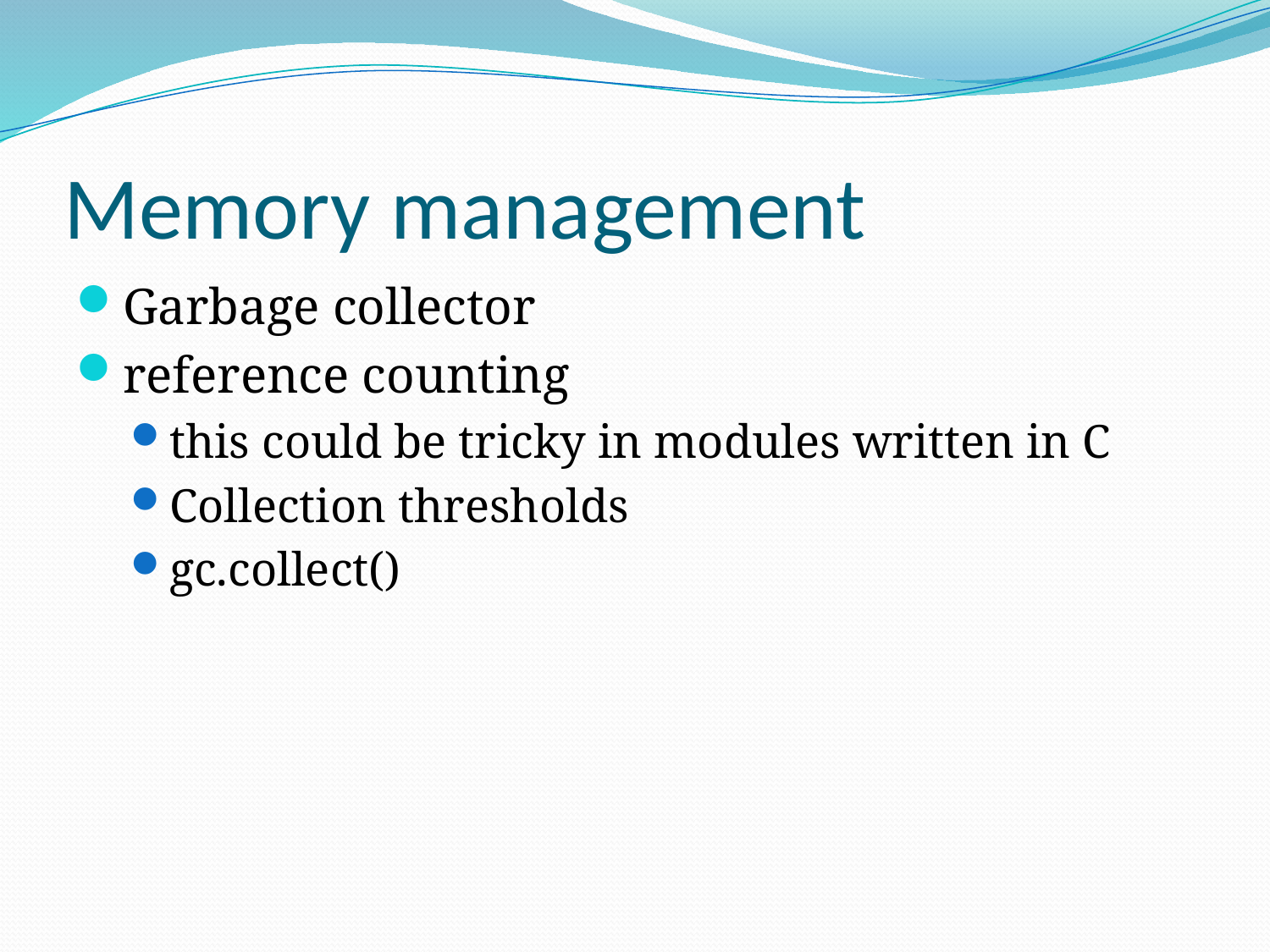

# Memory management
Garbage collector
reference counting
this could be tricky in modules written in C
Collection thresholds
gc.collect()